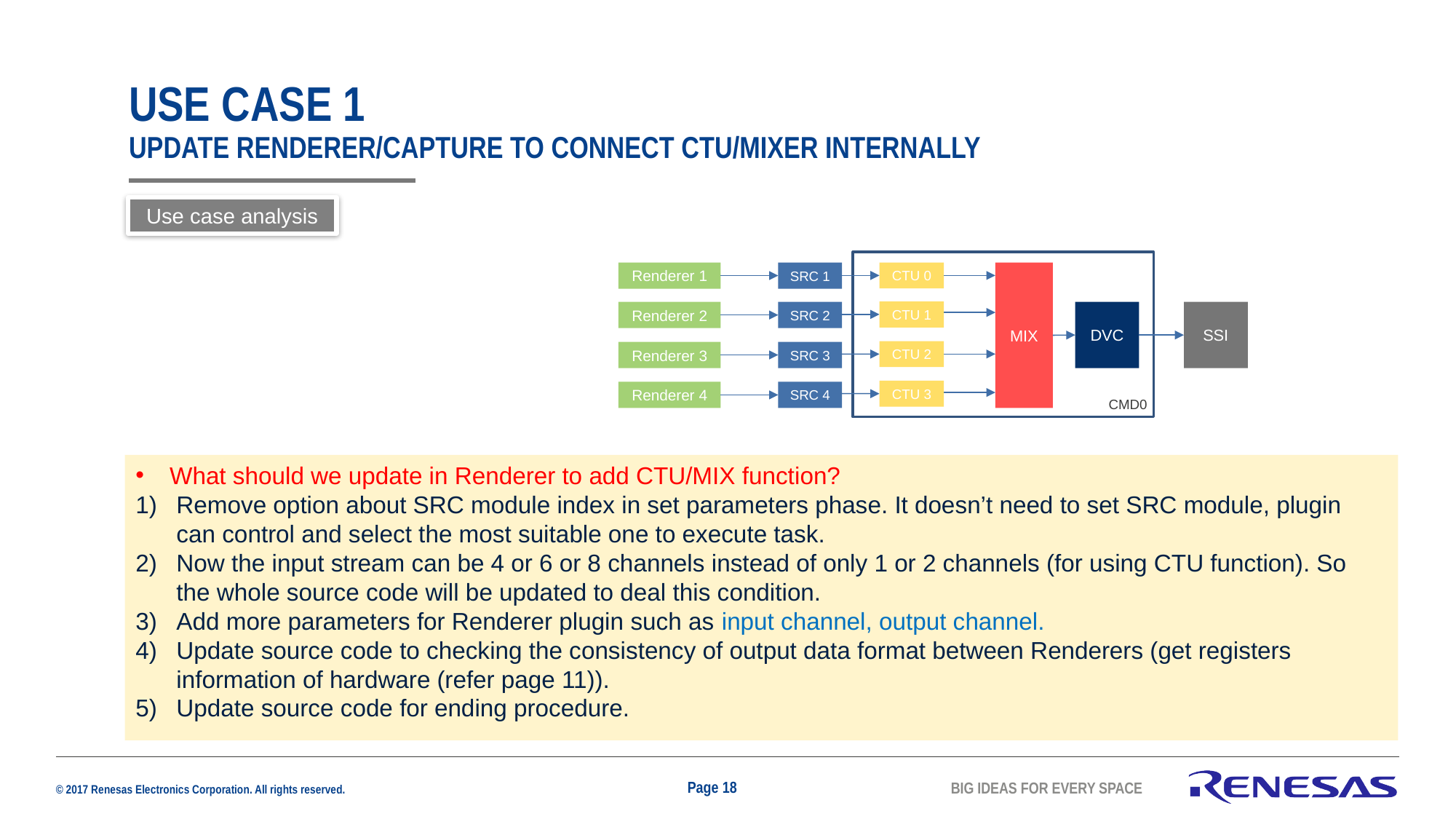

# USE CASE 1 Update RENDERER/Capture TO CONNECT CTU/MIXER internally
Use case analysis

Renderer 1
SRC 1
CTU 0
MIX
CTU 1
Renderer 2
SRC 2
DVC
SSI
CTU 2
Renderer 3
SRC 3
CTU 3
Renderer 4
SRC 4
CMD0
What should we update in Renderer to add CTU/MIX function?
Remove option about SRC module index in set parameters phase. It doesn’t need to set SRC module, plugin can control and select the most suitable one to execute task.
Now the input stream can be 4 or 6 or 8 channels instead of only 1 or 2 channels (for using CTU function). So the whole source code will be updated to deal this condition.
Add more parameters for Renderer plugin such as input channel, output channel.
Update source code to checking the consistency of output data format between Renderers (get registers information of hardware (refer page 11)).
Update source code for ending procedure.
Page 18